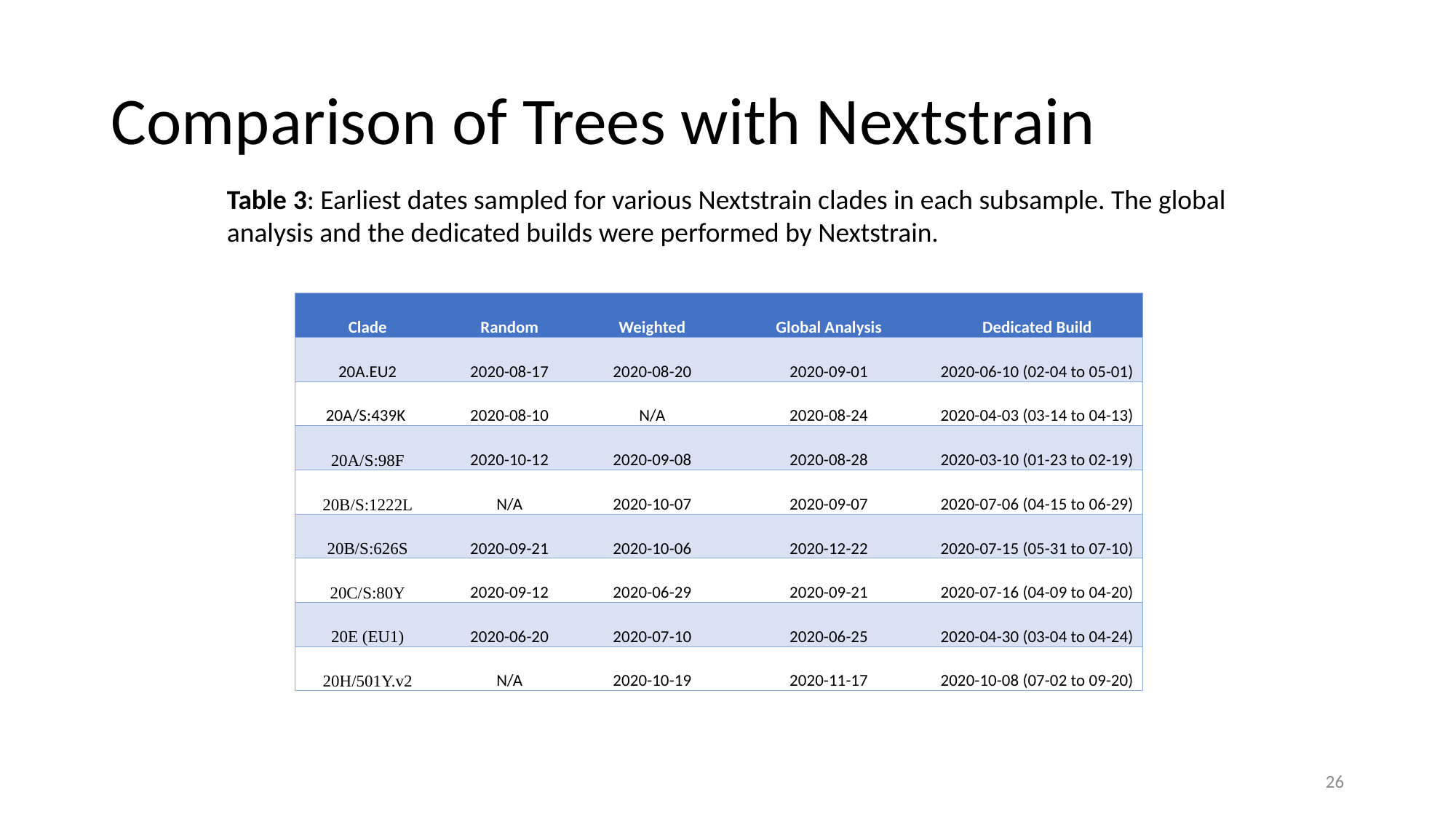

# Comparison of Trees with Nextstrain
Table 3: Earliest dates sampled for various Nextstrain clades in each subsample. The global analysis and the dedicated builds were performed by Nextstrain.
| Clade | Random | Weighted | Global Analysis | Dedicated Build |
| --- | --- | --- | --- | --- |
| 20A.EU2 | 2020-08-17 | 2020-08-20 | 2020-09-01 | 2020-06-10 (02-04 to 05-01) |
| 20A/S:439K | 2020-08-10 | N/A | 2020-08-24 | 2020-04-03 (03-14 to 04-13) |
| 20A/S:98F | 2020-10-12 | 2020-09-08 | 2020-08-28 | 2020-03-10 (01-23 to 02-19) |
| 20B/S:1222L | N/A | 2020-10-07 | 2020-09-07 | 2020-07-06 (04-15 to 06-29) |
| 20B/S:626S | 2020-09-21 | 2020-10-06 | 2020-12-22 | 2020-07-15 (05-31 to 07-10) |
| 20C/S:80Y | 2020-09-12 | 2020-06-29 | 2020-09-21 | 2020-07-16 (04-09 to 04-20) |
| 20E (EU1) | 2020-06-20 | 2020-07-10 | 2020-06-25 | 2020-04-30 (03-04 to 04-24) |
| 20H/501Y.v2 | N/A | 2020-10-19 | 2020-11-17 | 2020-10-08 (07-02 to 09-20) |
26